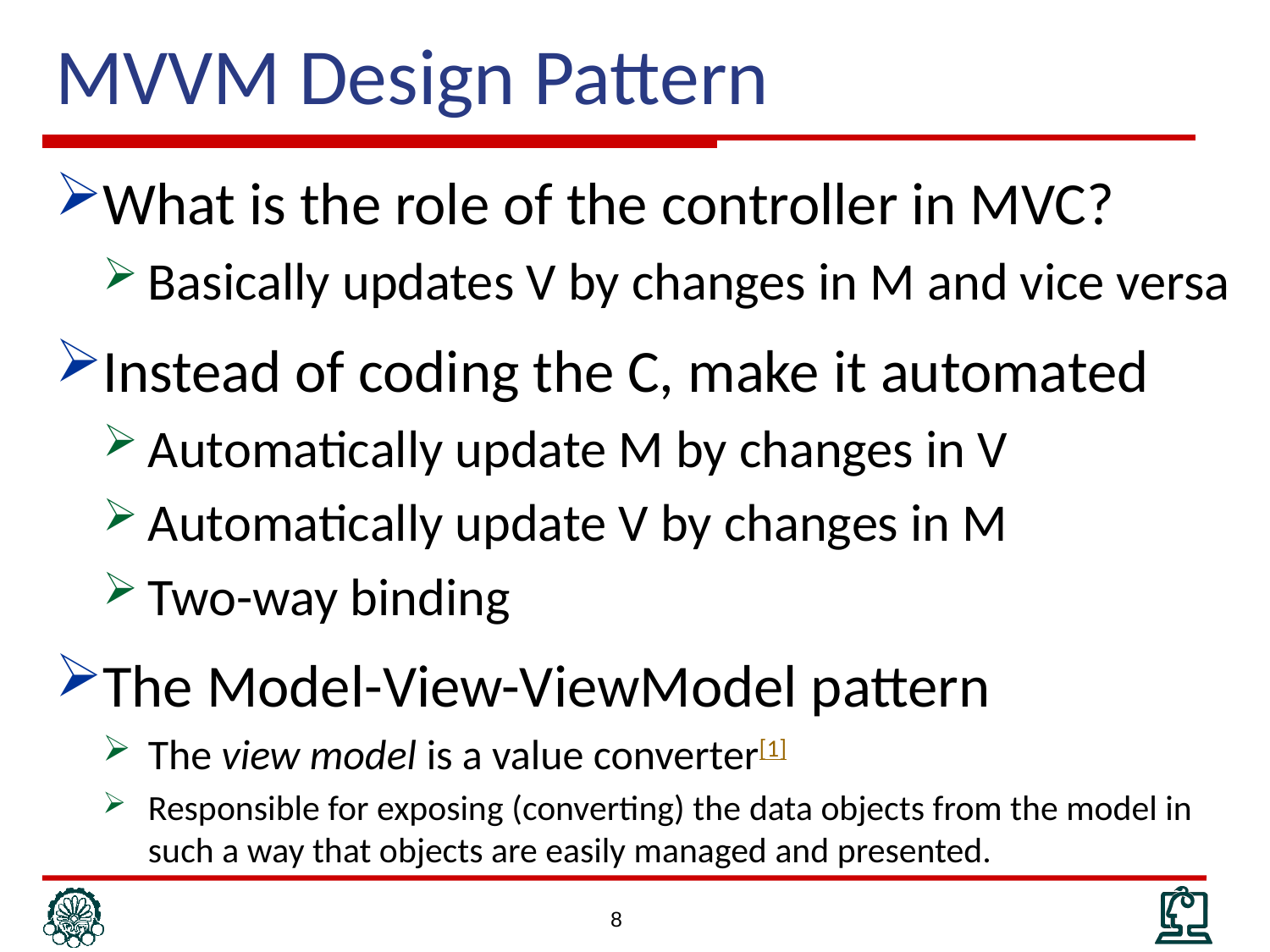

# MVVM Design Pattern
What is the role of the controller in MVC?
Basically updates V by changes in M and vice versa
Instead of coding the C, make it automated
Automatically update M by changes in V
Automatically update V by changes in M
Two-way binding
The Model-View-ViewModel pattern
The view model is a value converter[1]
Responsible for exposing (converting) the data objects from the model in such a way that objects are easily managed and presented.
8